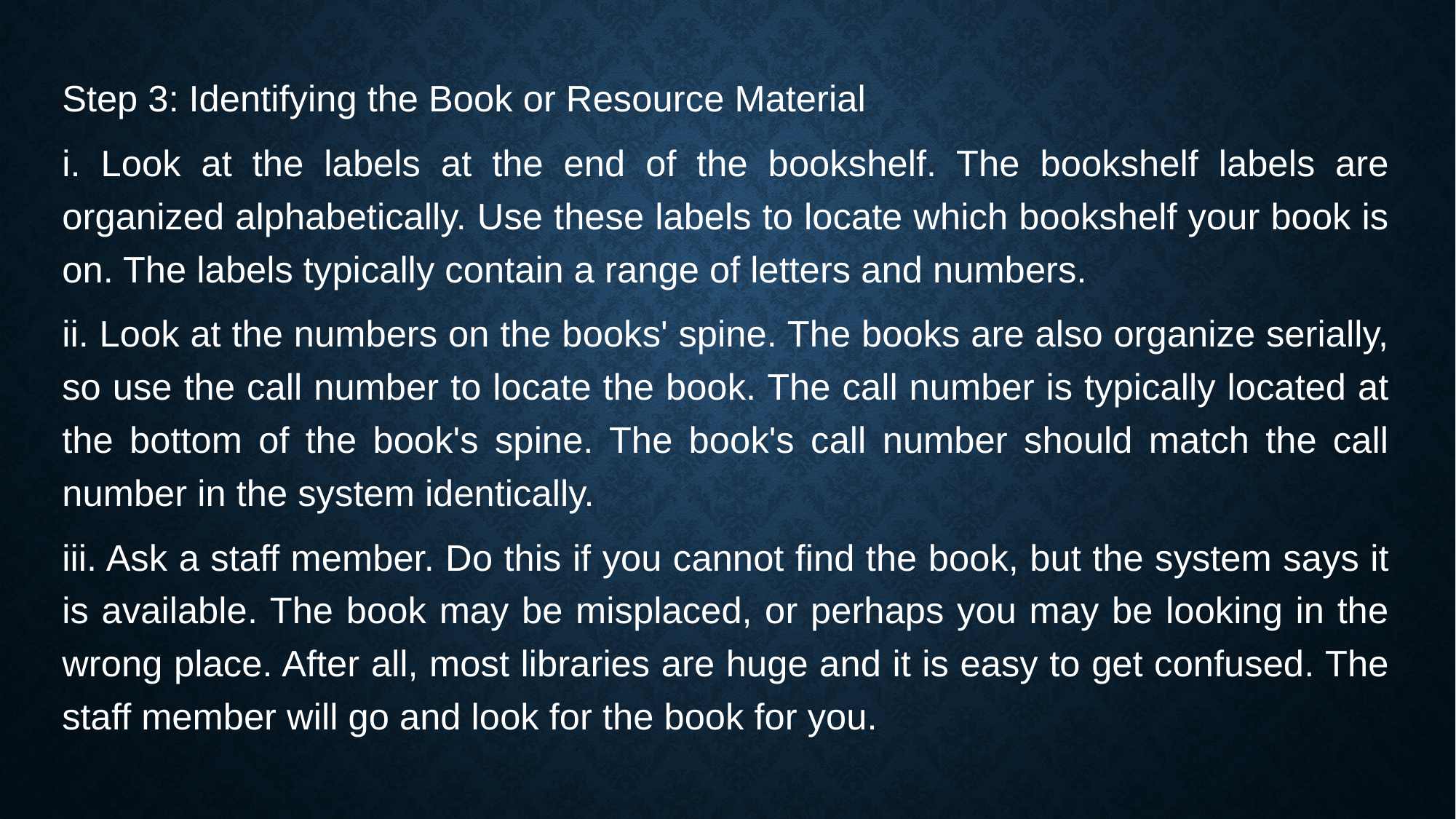

Step 3: Identifying the Book or Resource Material
i. Look at the labels at the end of the bookshelf. The bookshelf labels are organized alphabetically. Use these labels to locate which bookshelf your book is on. The labels typically contain a range of letters and numbers.
ii. Look at the numbers on the books' spine. The books are also organize serially, so use the call number to locate the book. The call number is typically located at the bottom of the book's spine. The book's call number should match the call number in the system identically.
iii. Ask a staff member. Do this if you cannot find the book, but the system says it is available. The book may be misplaced, or perhaps you may be looking in the wrong place. After all, most libraries are huge and it is easy to get confused. The staff member will go and look for the book for you.